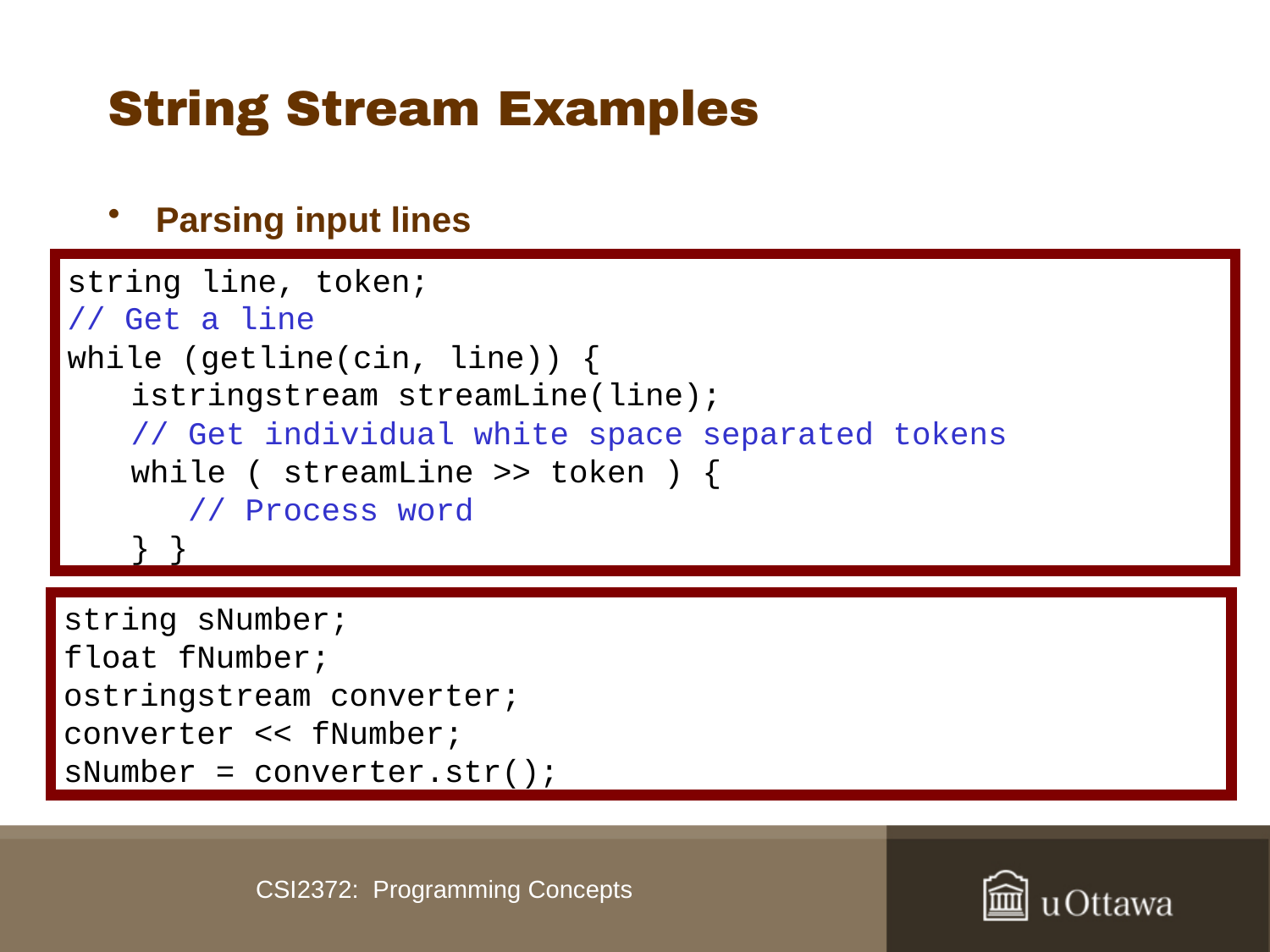

# String Stream Examples
Parsing input lines

Converting a variable to a string
string line, token;
// Get a line
while (getline(cin, line)) {
	istringstream streamLine(line);
	// Get individual white space separated tokens
	while ( streamLine >> token ) {
	   // Process word
	} }
string sNumber;
float fNumber;
ostringstream converter;
converter << fNumber;
sNumber = converter.str();
CSI2372:  Programming Concepts